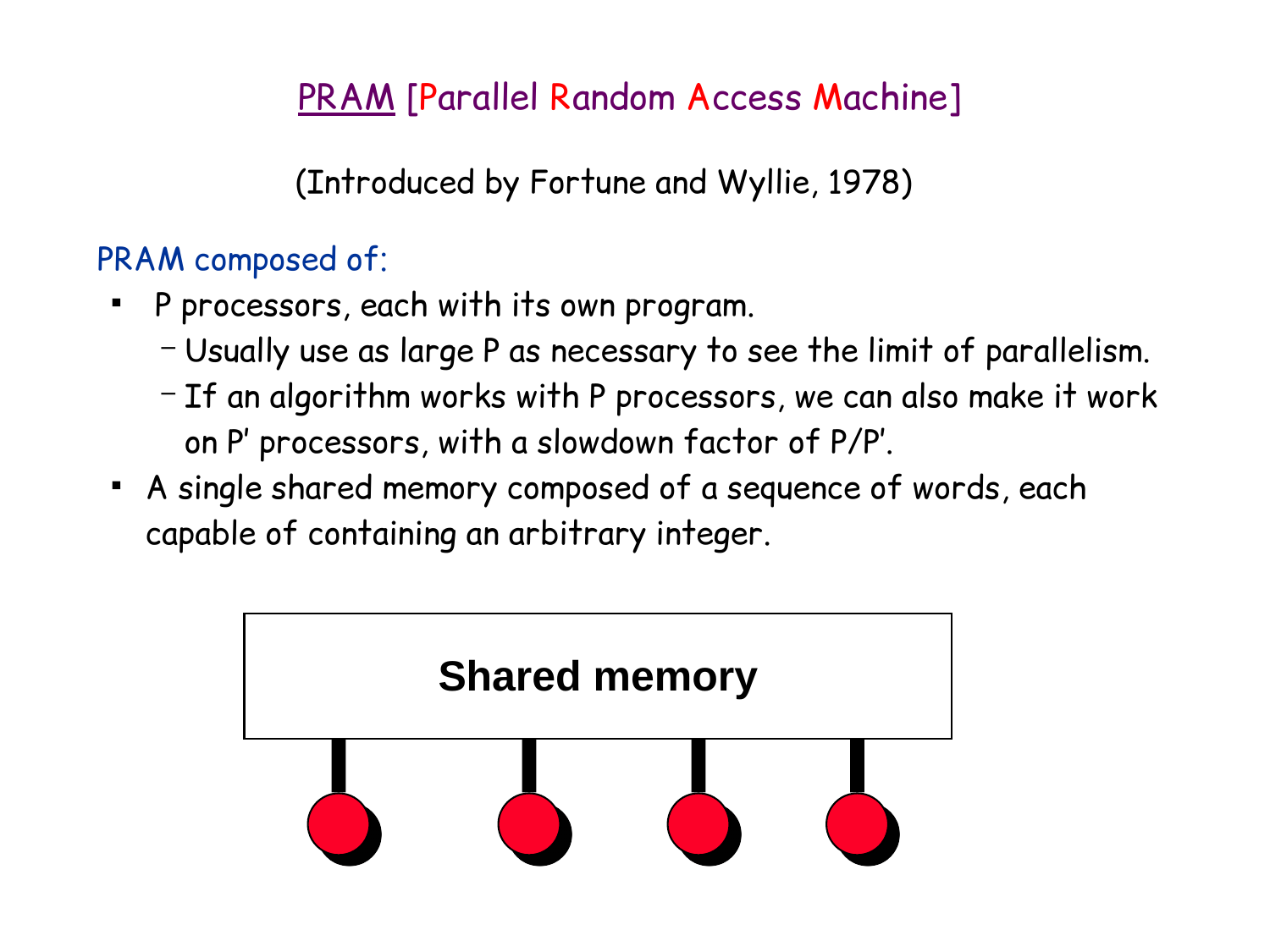

# PRAM [Parallel Random Access Machine]
(Introduced by Fortune and Wyllie, 1978)
PRAM composed of:
 P processors, each with its own program.
Usually use as large P as necessary to see the limit of parallelism.
If an algorithm works with P processors, we can also make it work on P’ processors, with a slowdown factor of P/P’.
A single shared memory composed of a sequence of words, each capable of containing an arbitrary integer.

Shared memory